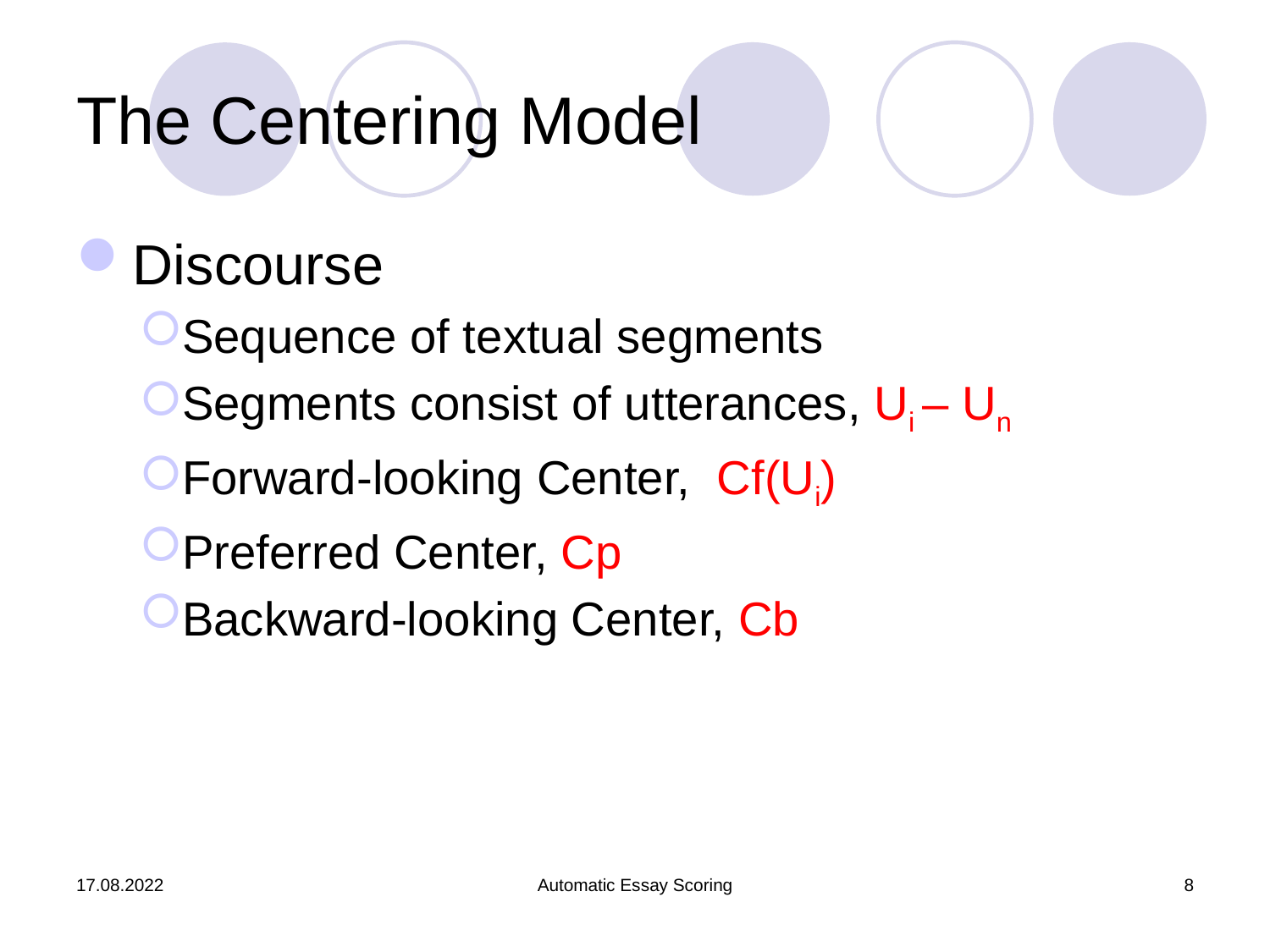

The Centering Model
Discourse
Sequence of textual segments
Segments consist of utterances, Ui – Un
Forward-looking Center,  Cf(Ui)
Preferred Center, Cp
Backward-looking Center, Cb
17.08.2022
Automatic Essay Scoring
8